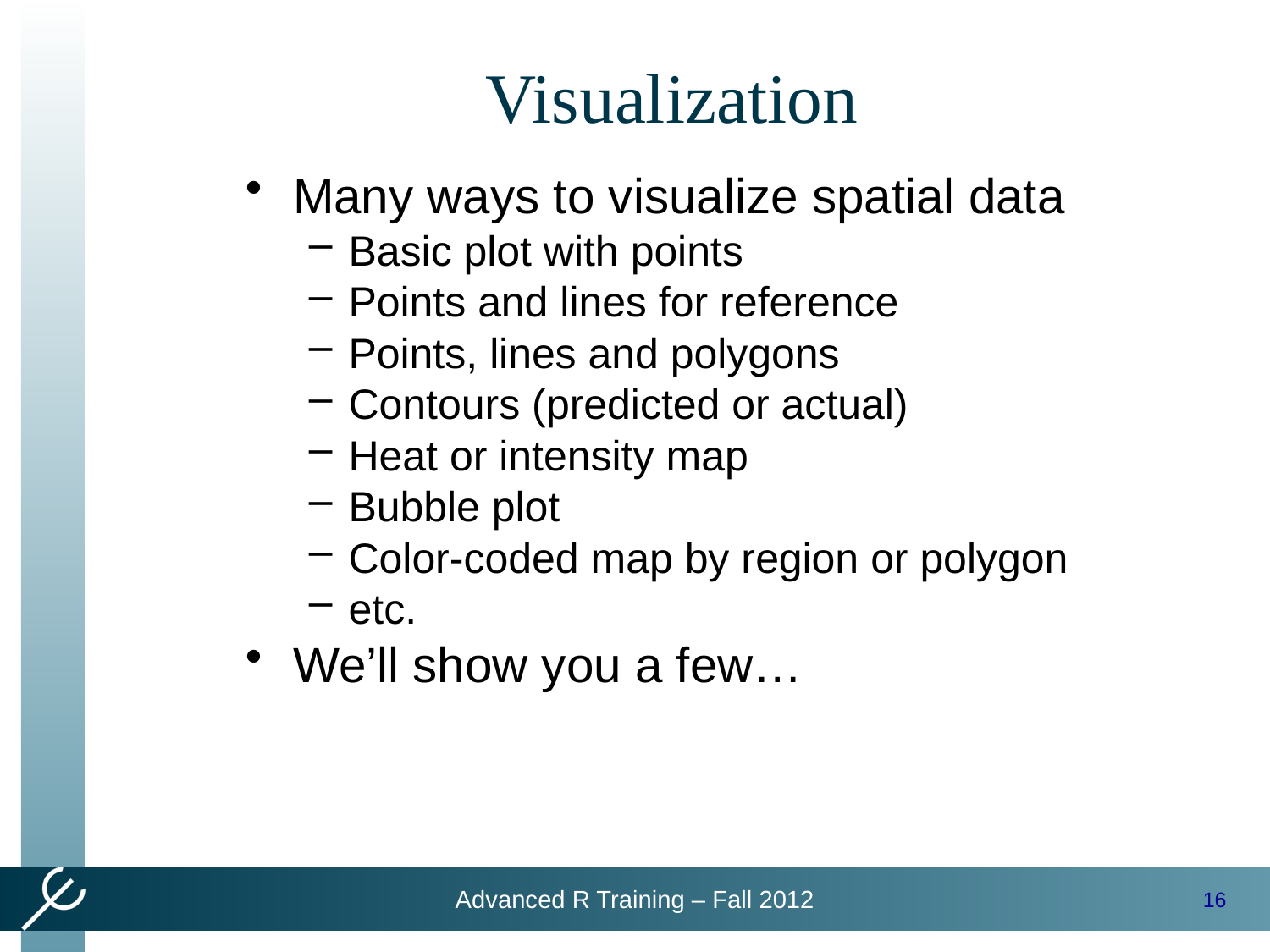

# Visualization
Many ways to visualize spatial data
Basic plot with points
Points and lines for reference
Points, lines and polygons
Contours (predicted or actual)
Heat or intensity map
Bubble plot
Color-coded map by region or polygon
etc.
We’ll show you a few…